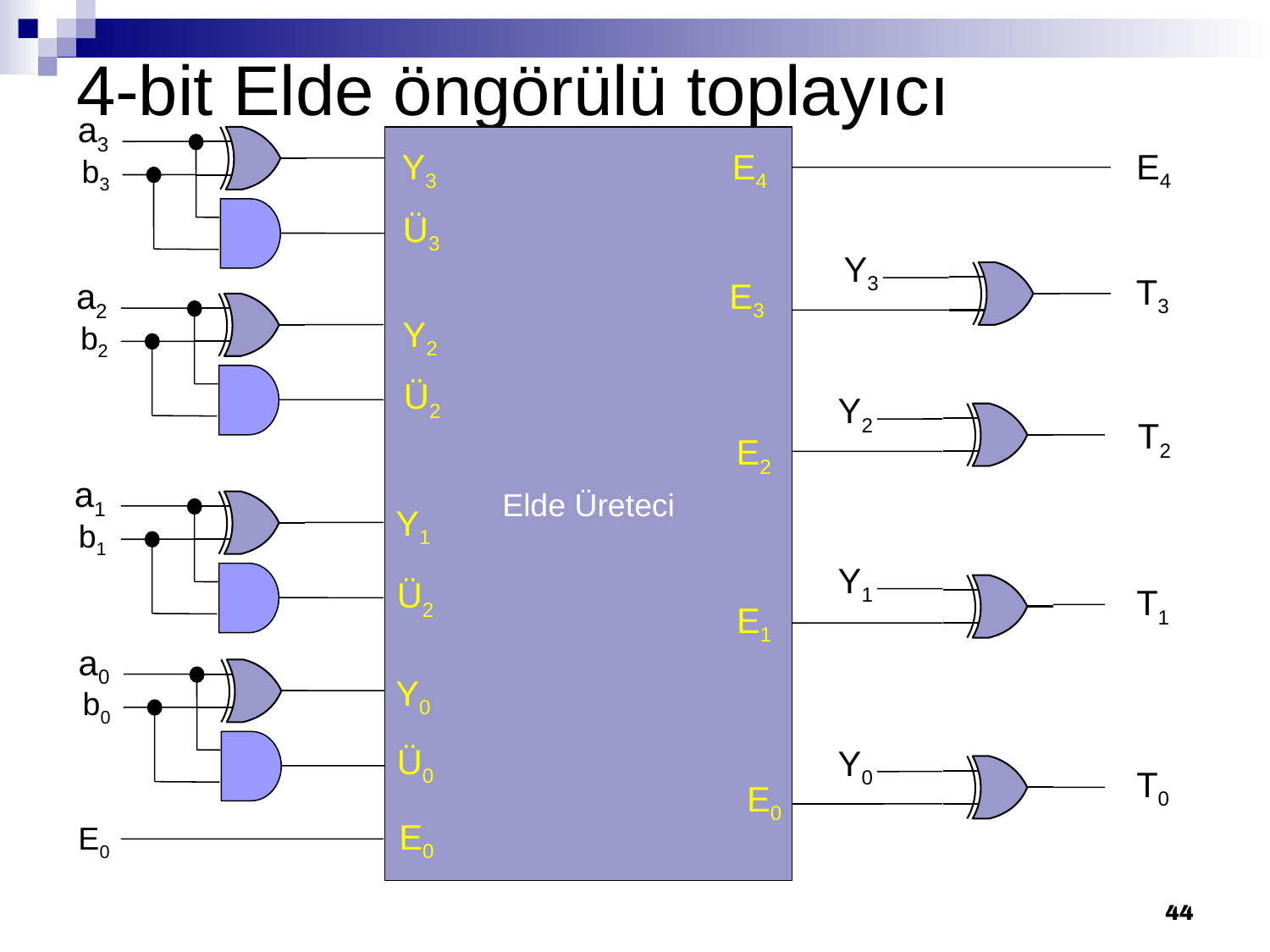

# 4-bit Elde öngörülü toplayıcı
a3

b3

a2

b2

a1

b1

Elde Üreteci
Y3
E4
Ü3
E3
Y2
Ü2
E2
Y1
Ü2
E1
Y0
Ü0
E0
E4

Y3

T3

Y2

T2

Y1

T1

a0

b0

Y0

T0

E0
E0

44